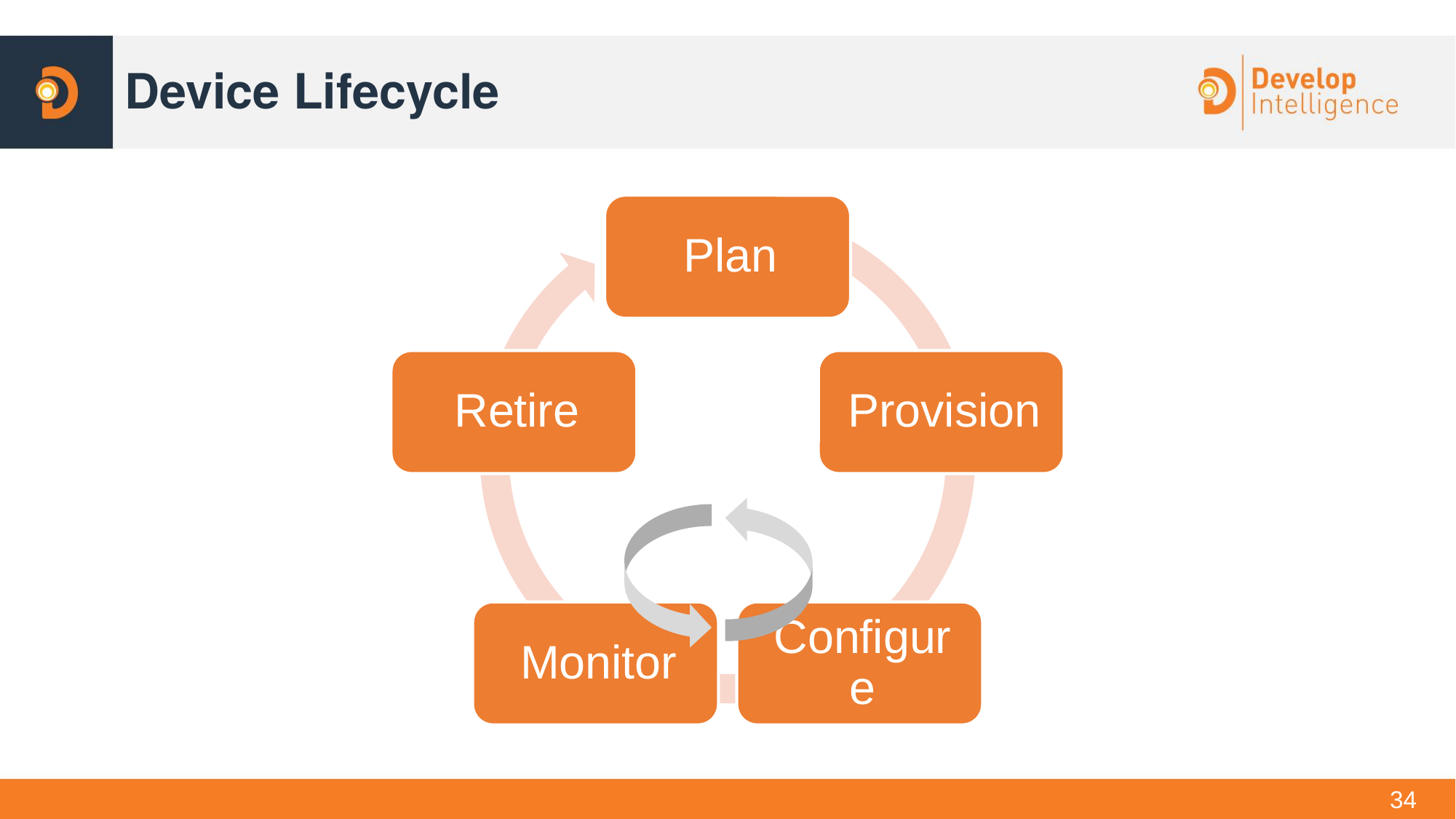

# Device Lifecycle
Plan
Provision
Configure
Monitor
Retire

34